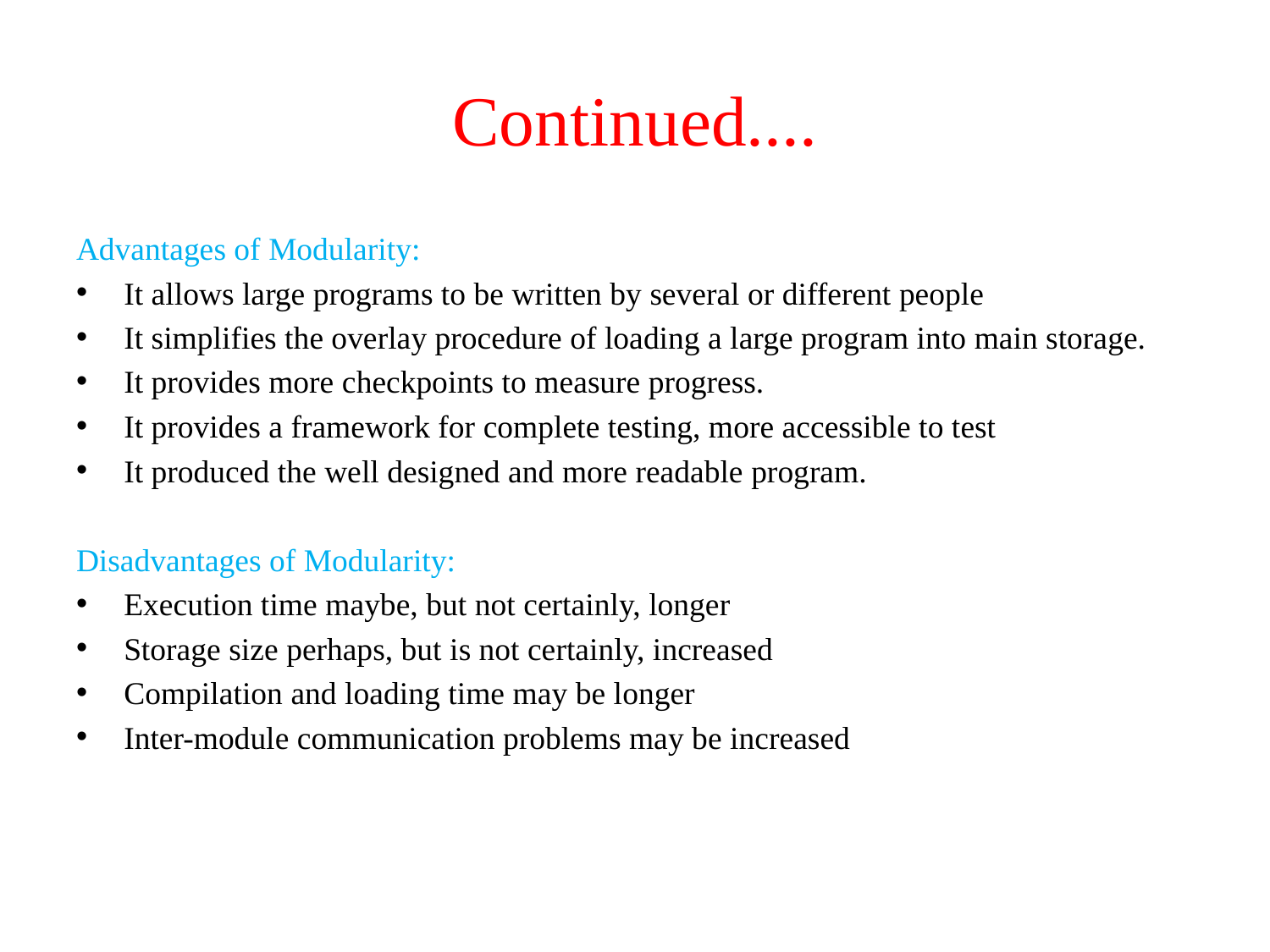

# Continued....
Advantages of Modularity:
It allows large programs to be written by several or different people
It simplifies the overlay procedure of loading a large program into main storage.
It provides more checkpoints to measure progress.
It provides a framework for complete testing, more accessible to test
It produced the well designed and more readable program.

Disadvantages of Modularity:
Execution time maybe, but not certainly, longer
Storage size perhaps, but is not certainly, increased
Compilation and loading time may be longer
Inter-module communication problems may be increased